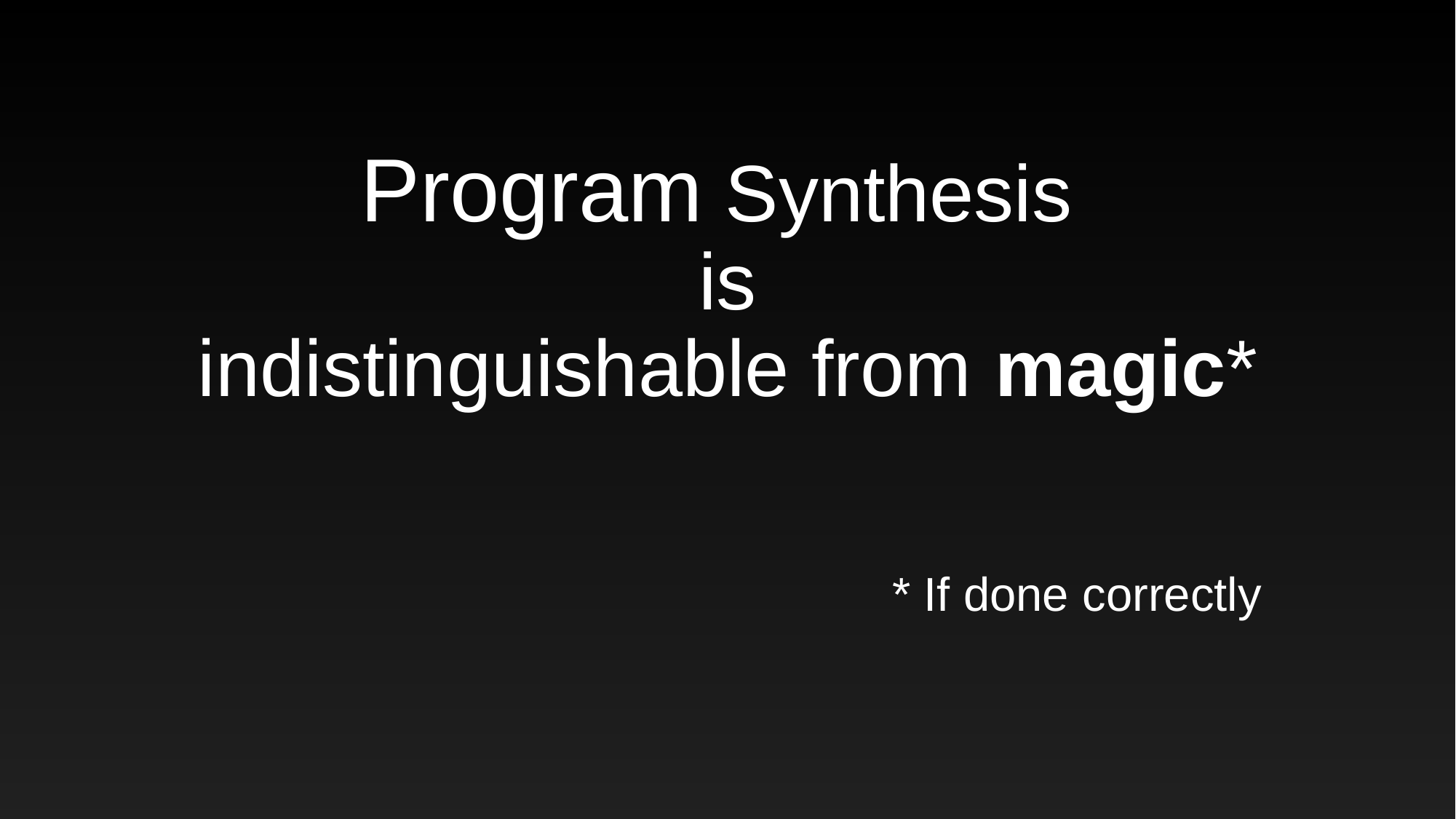

# Program Synthesis is indistinguishable from magic*

* If done correctly